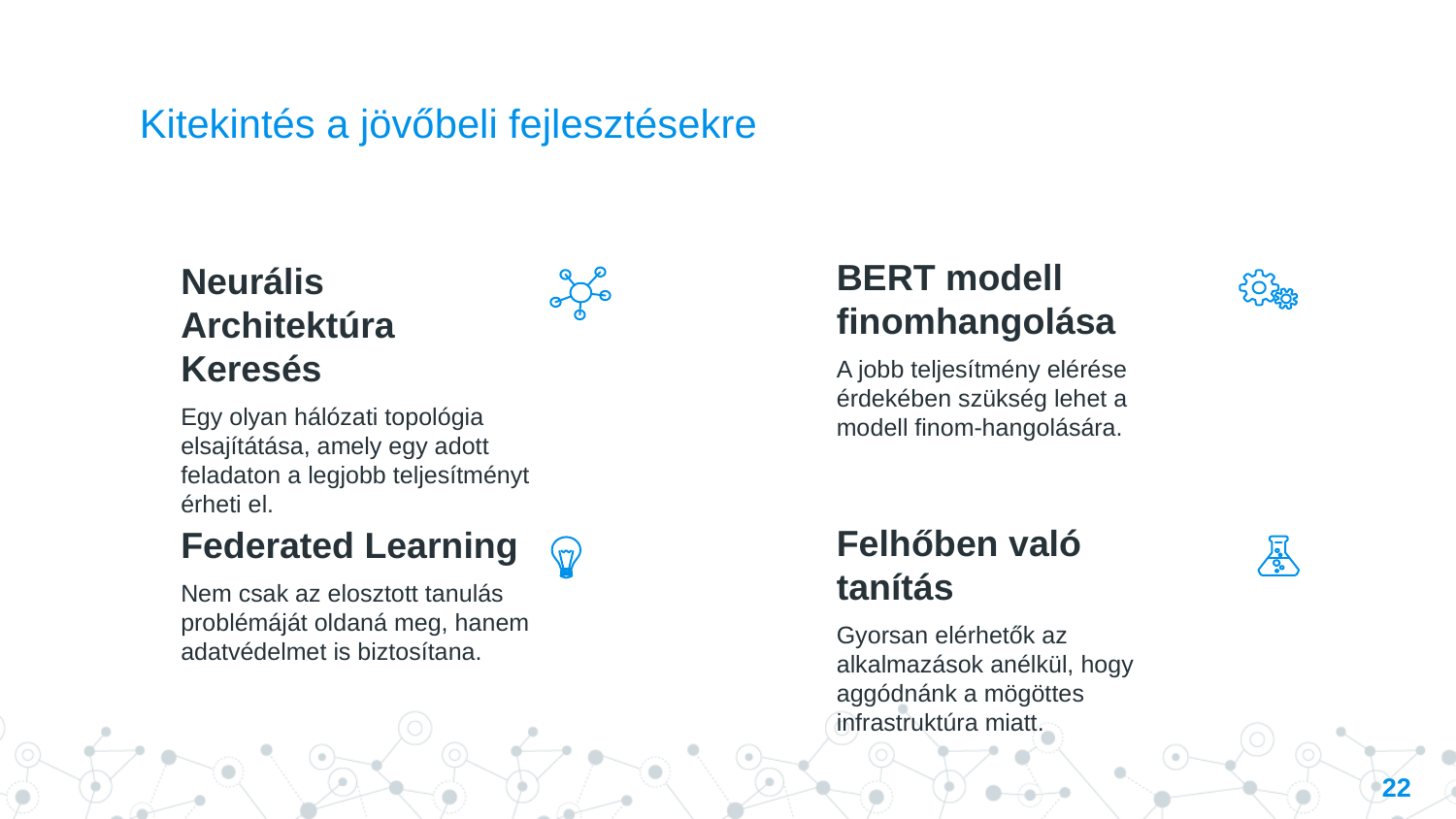

# Kitekintés a jövőbeli fejlesztésekre
BERT modell finomhangolása
A jobb teljesítmény elérése érdekében szükség lehet a modell finom-hangolására.
Neurális Architektúra Keresés
Egy olyan hálózati topológia elsajítátása, amely egy adott feladaton a legjobb teljesítményt érheti el.

Felhőben való tanítás
Gyorsan elérhetők az alkalmazások anélkül, hogy aggódnánk a mögöttes infrastruktúra miatt.
Federated Learning
Nem csak az elosztott tanulás problémáját oldaná meg, hanem adatvédelmet is biztosítana.

22